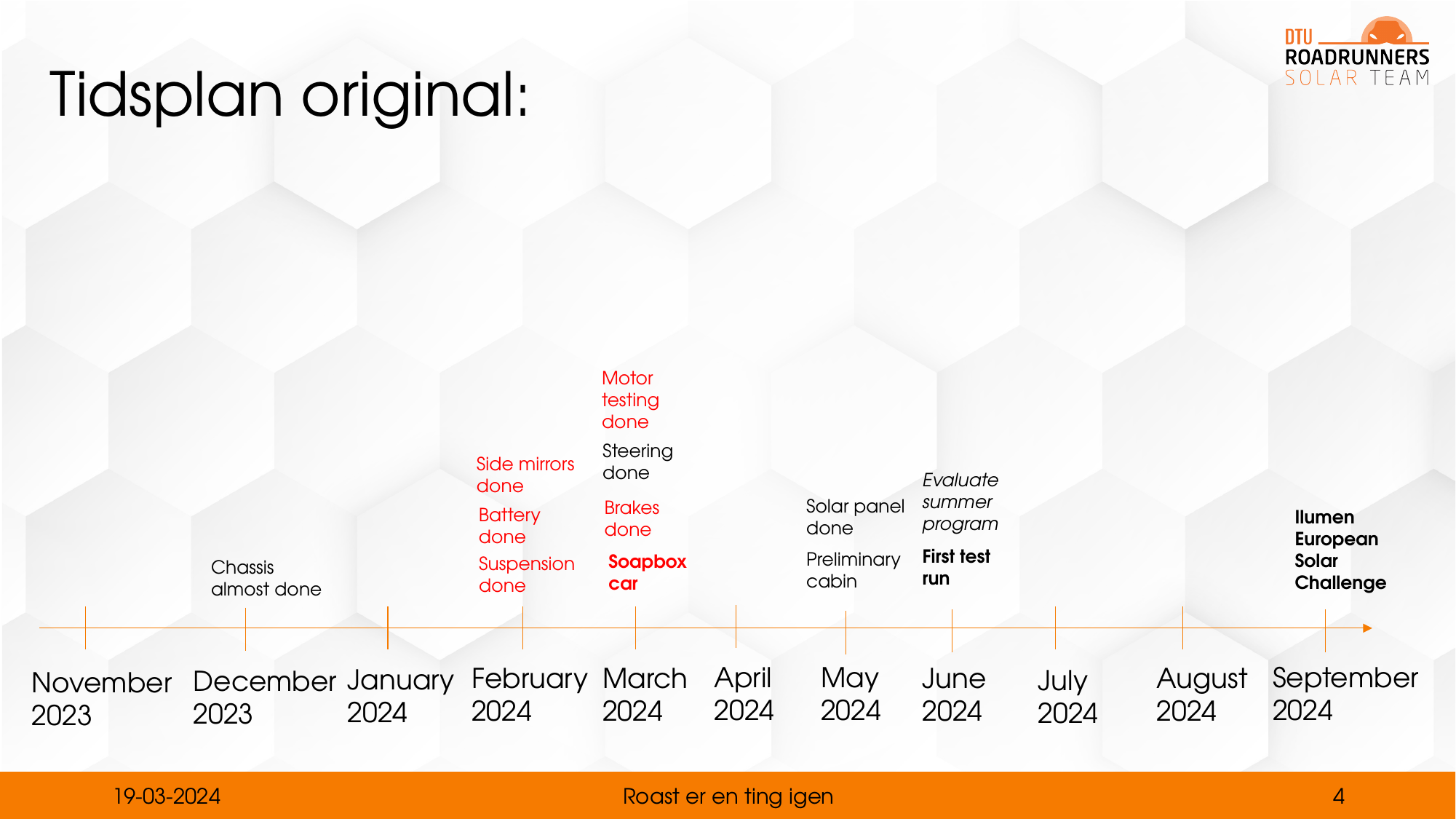

# Tidsplan original:
Motor
testing done
Steering
done
Side mirrors done
Evaluate summer program
Solar panel done
Brakes
done
Battery done
Ilumen European Solar Challenge
First test run
Preliminary cabin
Soapbox car
Suspension done
Chassis almost done
April 2024
September 2024
May 2024
March  2024
August 2024
February 2024
June 2024
January 2024
July 2024
December 2023
November 2023
4
19-03-2024
Roast er en ting igen